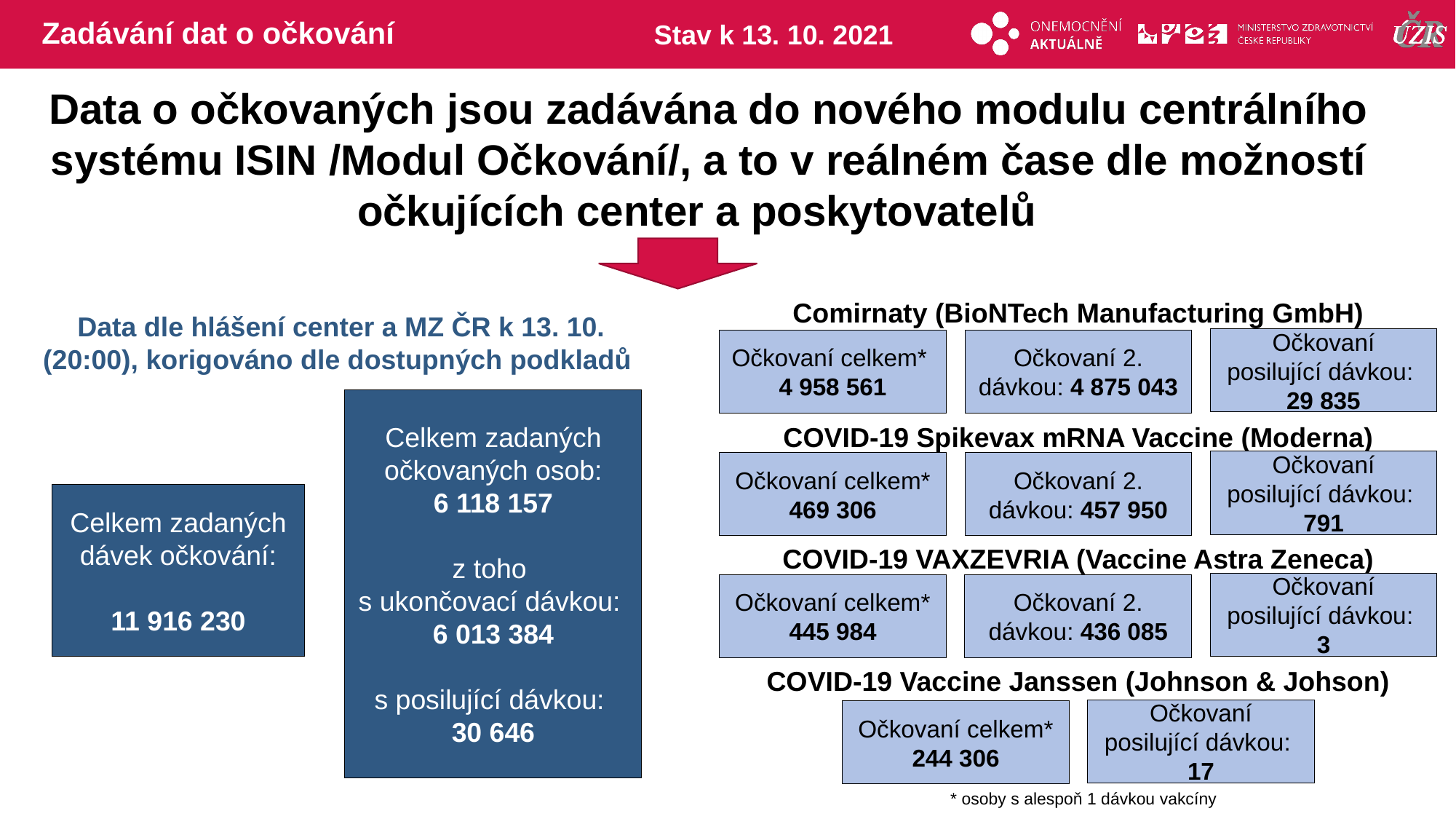

# Zadávání dat o očkování
Stav k 13. 10. 2021
Data o očkovaných jsou zadávána do nového modulu centrálního systému ISIN /Modul Očkování/, a to v reálném čase dle možností očkujících center a poskytovatelů

Comirnaty (BioNTech Manufacturing GmbH)
Data dle hlášení center a MZ ČR k 13. 10. (20:00), korigováno dle dostupných podkladů
Očkovaní
posilující dávkou:
29 835
Očkovaní celkem*
4 958 561
Očkovaní 2. dávkou: 4 875 043
Celkem zadaných očkovaných osob:
6 118 157

z toho
s ukončovací dávkou:
6 013 384

s posilující dávkou:
30 646
COVID-19 Spikevax mRNA Vaccine (Moderna)
Očkovaní
posilující dávkou:
791
Očkovaní celkem* 469 306
Očkovaní 2. dávkou: 457 950
Celkem zadaných dávek očkování:

11 916 230
COVID-19 VAXZEVRIA (Vaccine Astra Zeneca)
Očkovaní
posilující dávkou:
3
Očkovaní celkem* 445 984
Očkovaní 2. dávkou: 436 085
COVID-19 Vaccine Janssen (Johnson & Johson)
Očkovaní
posilující dávkou:
17
Očkovaní celkem* 244 306
* osoby s alespoň 1 dávkou vakcíny